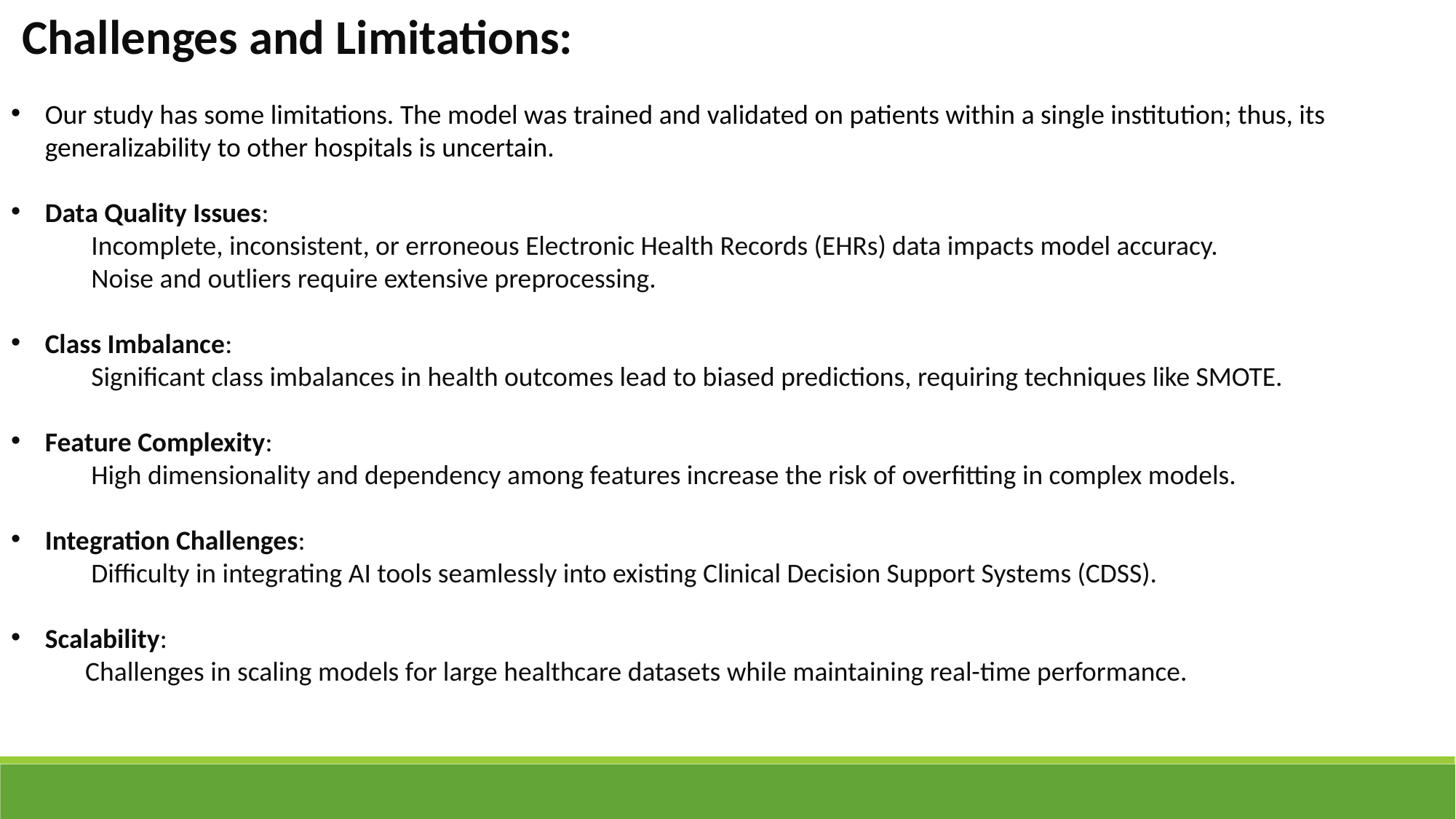

Challenges and Limitations:

Our study has some limitations. The model was trained and validated on patients within a single institution; thus, its generalizability to other hospitals is uncertain.

Data Quality Issues:
             Incomplete, inconsistent, or erroneous Electronic Health Records (EHRs) data impacts model accuracy.
             Noise and outliers require extensive preprocessing.

Class Imbalance:
             Significant class imbalances in health outcomes lead to biased predictions, requiring techniques like SMOTE.

Feature Complexity:
             High dimensionality and dependency among features increase the risk of overfitting in complex models.

Integration Challenges:
             Difficulty in integrating AI tools seamlessly into existing Clinical Decision Support Systems (CDSS).

Scalability:
            Challenges in scaling models for large healthcare datasets while maintaining real-time performance.